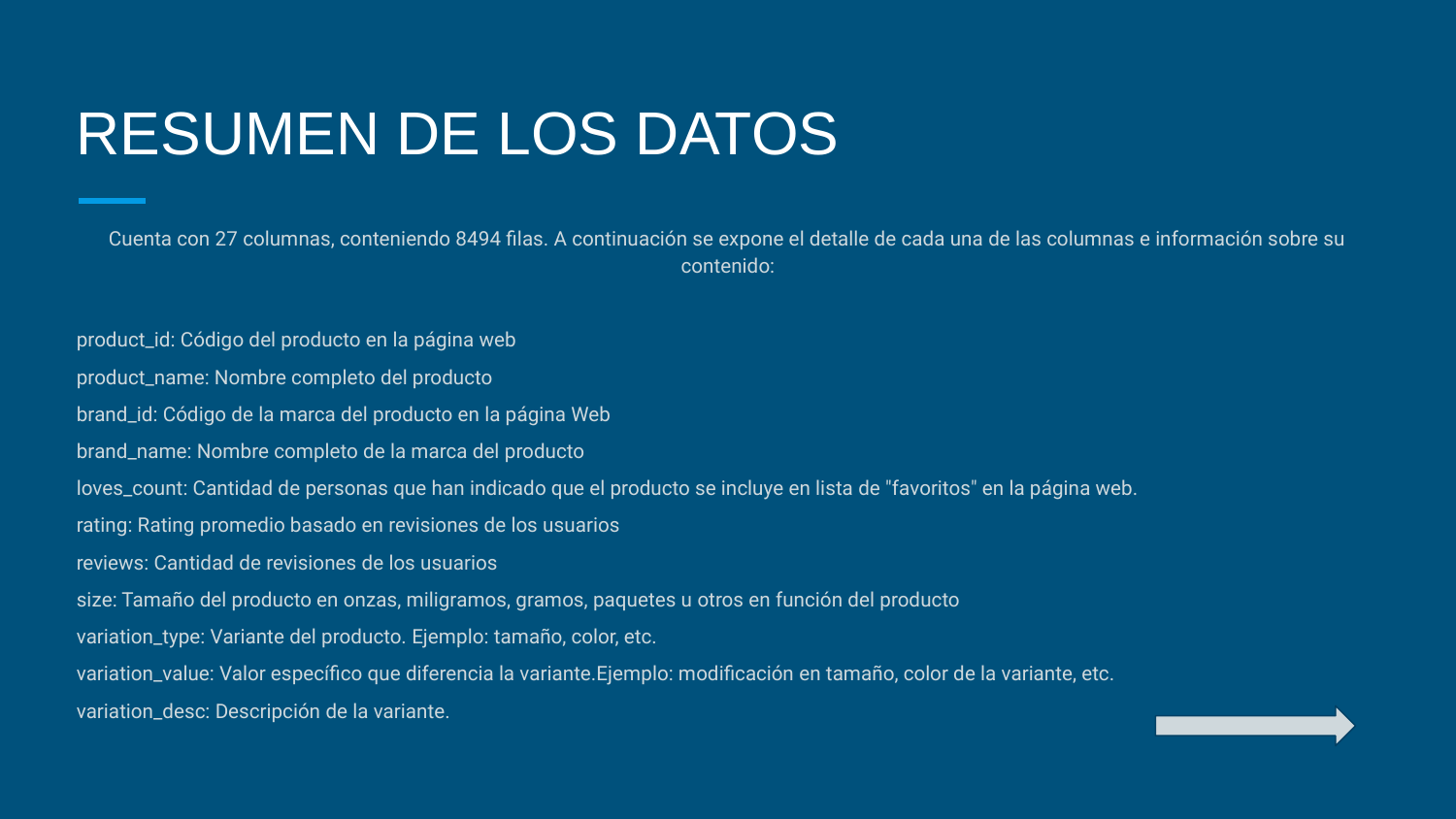

# RESUMEN DE LOS DATOS
Cuenta con 27 columnas, conteniendo 8494 filas. A continuación se expone el detalle de cada una de las columnas e información sobre su contenido:

product_id: Código del producto en la página web
product_name: Nombre completo del producto
brand_id: Código de la marca del producto en la página Web
brand_name: Nombre completo de la marca del producto
loves_count: Cantidad de personas que han indicado que el producto se incluye en lista de "favoritos" en la página web.
rating: Rating promedio basado en revisiones de los usuarios
reviews: Cantidad de revisiones de los usuarios
size: Tamaño del producto en onzas, miligramos, gramos, paquetes u otros en función del producto
variation_type: Variante del producto. Ejemplo: tamaño, color, etc.
variation_value: Valor específico que diferencia la variante.Ejemplo: modificación en tamaño, color de la variante, etc.
variation_desc: Descripción de la variante.